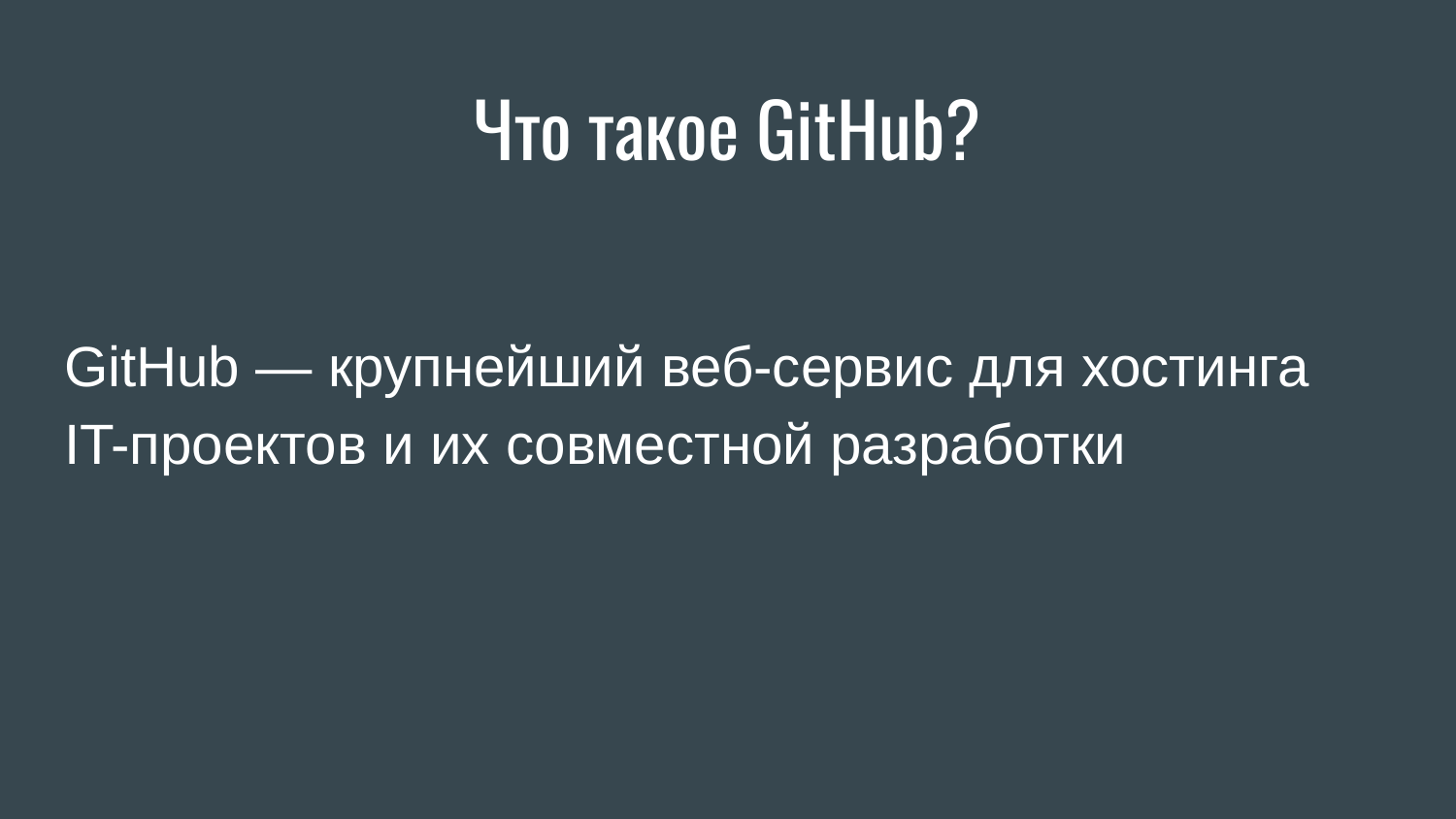

# Что такое GitHub?
GitHub — крупнейший веб-сервис для хостинга IT-проектов и их совместной разработки